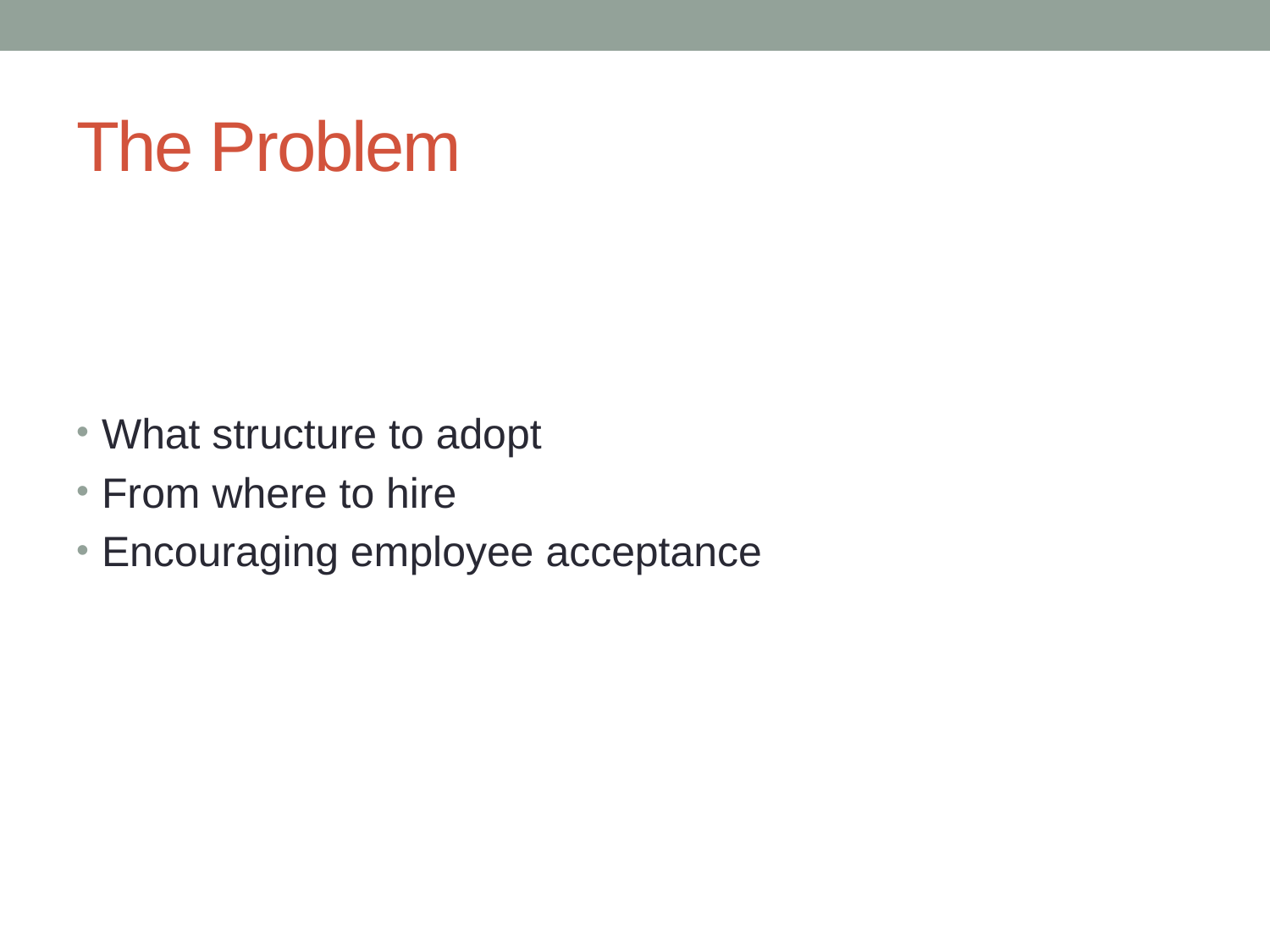

# The Problem

What structure to adopt
From where to hire
Encouraging employee acceptance